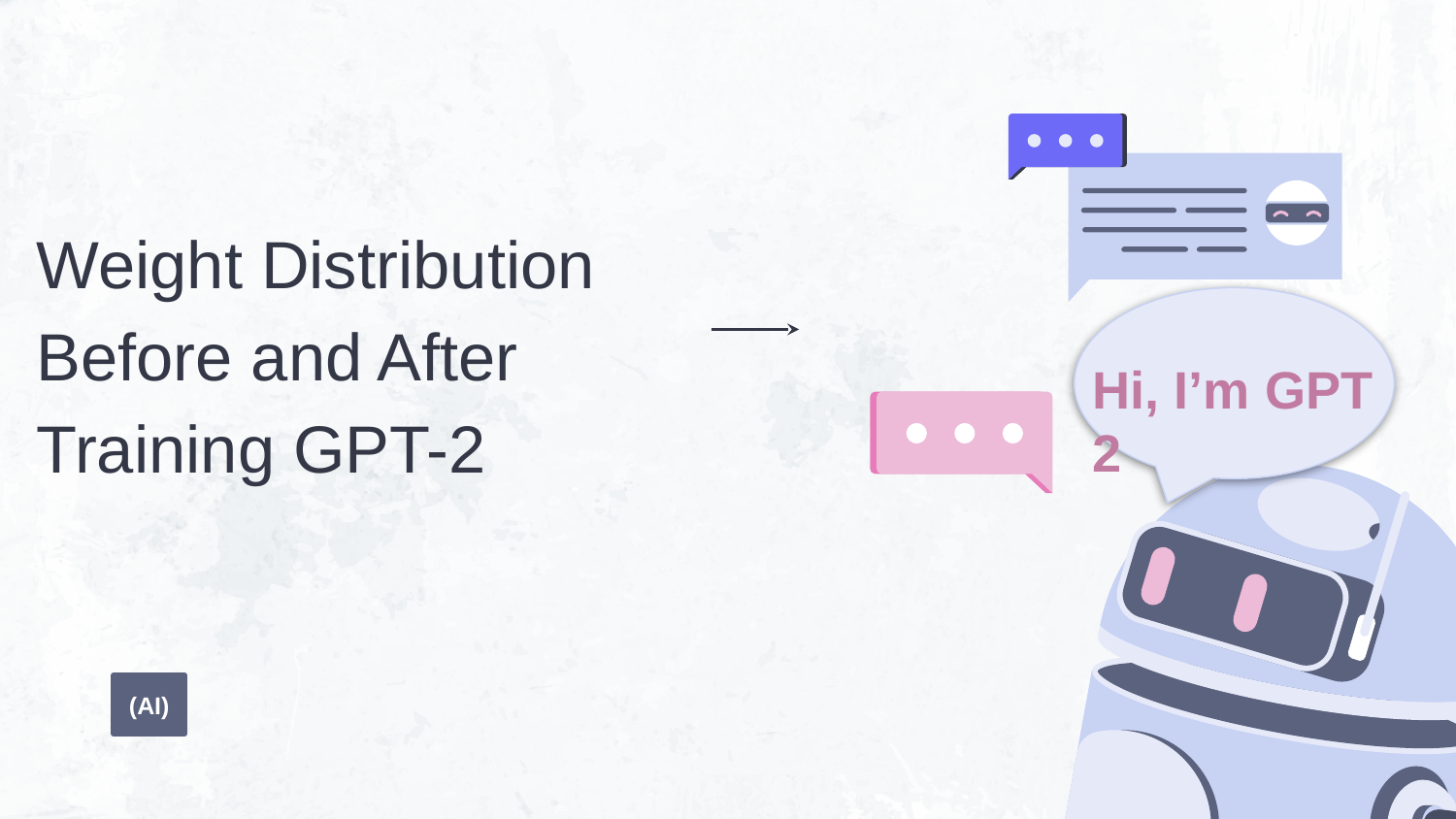

# Weight Distribution Before and After Training GPT-2

Hi, I’m GPT 2

(AI)